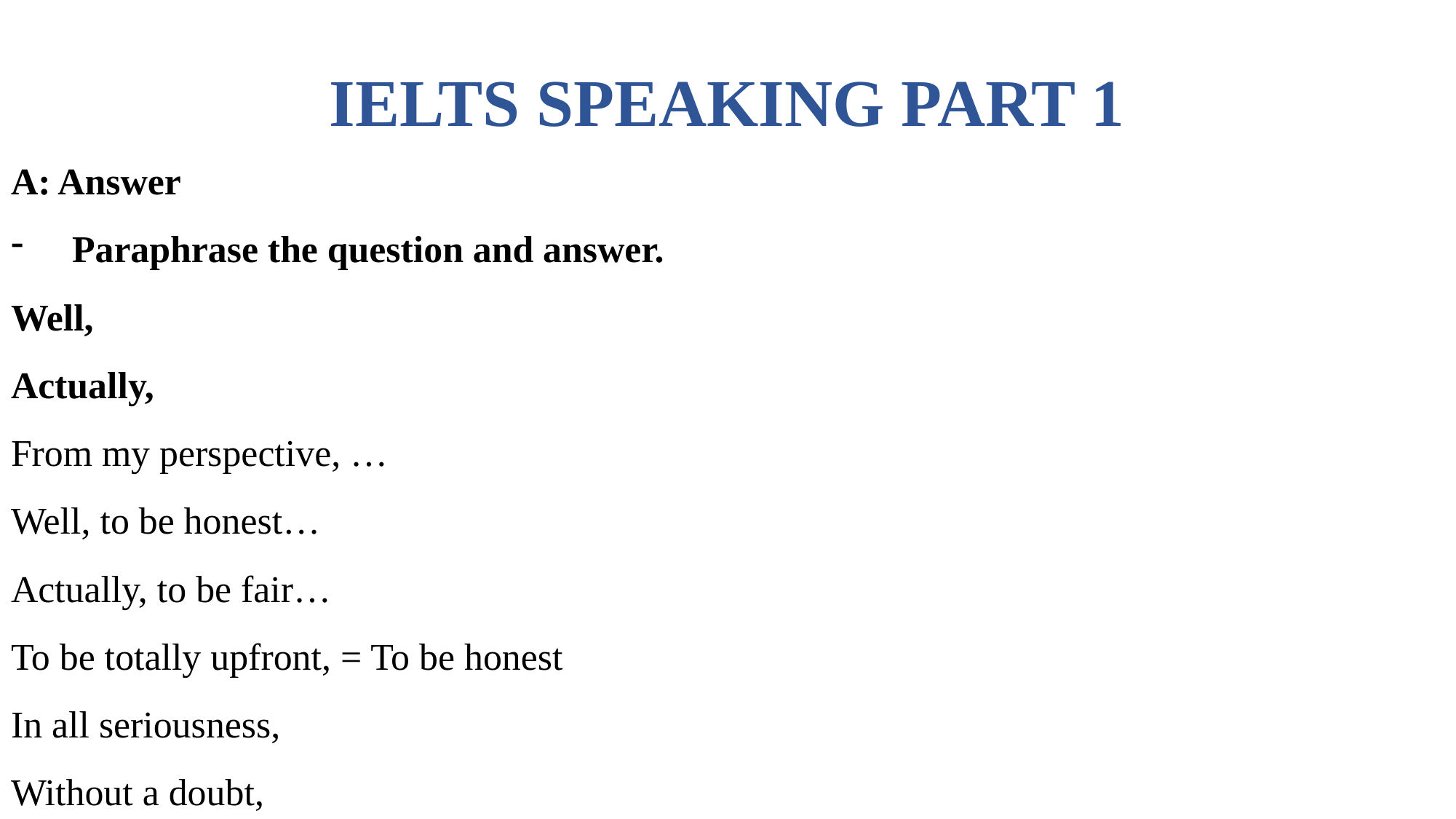

# IELTS SPEAKING PART 1
A: Answer
Paraphrase the question and answer.
Well,
Actually,
From my perspective, …
Well, to be honest…
Actually, to be fair…
To be totally upfront, = To be honest
In all seriousness,
Without a doubt,